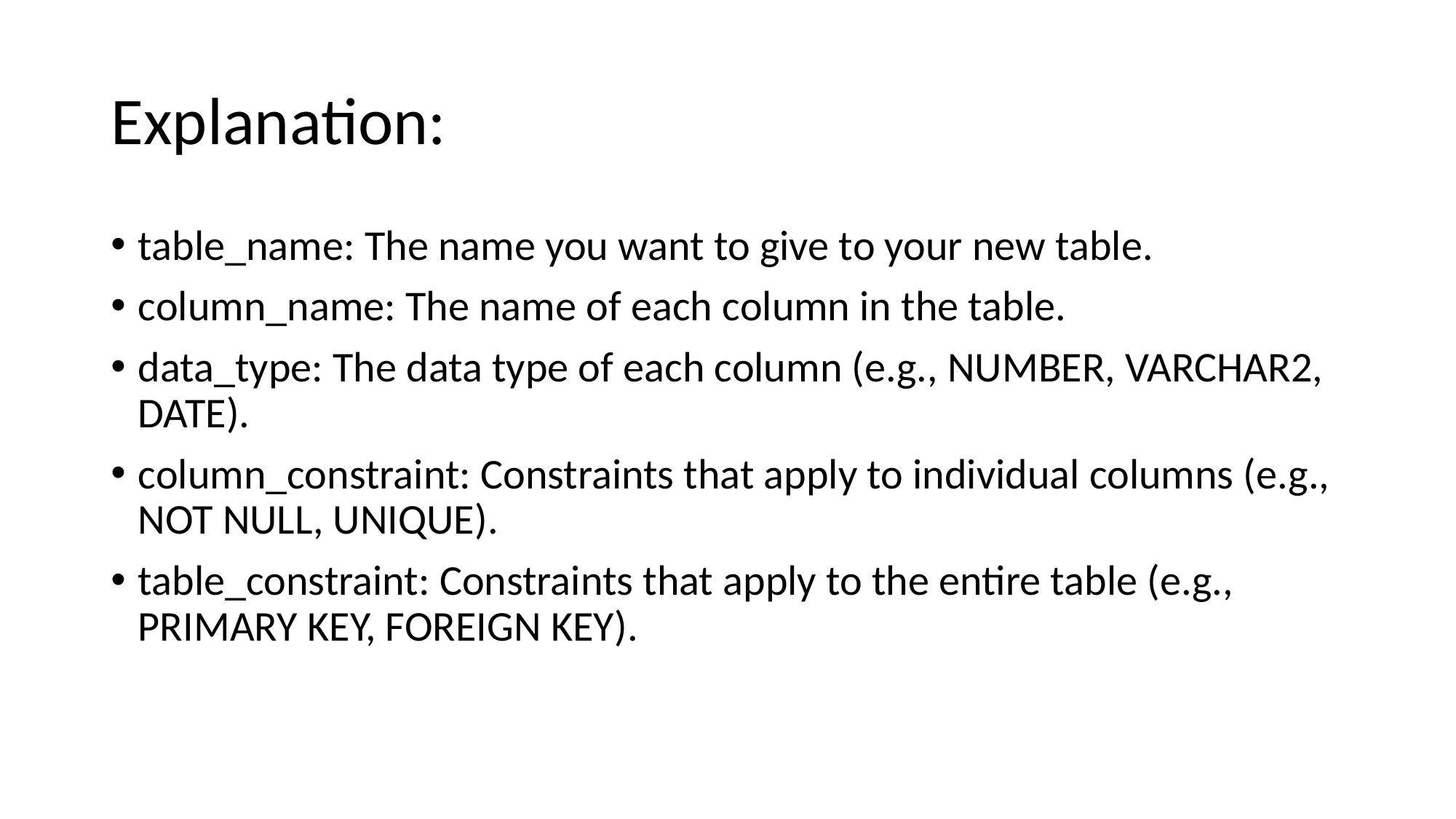

# Explanation:
table_name: The name you want to give to your new table.
column_name: The name of each column in the table.
data_type: The data type of each column (e.g., NUMBER, VARCHAR2, DATE).
column_constraint: Constraints that apply to individual columns (e.g., NOT NULL, UNIQUE).
table_constraint: Constraints that apply to the entire table (e.g., PRIMARY KEY, FOREIGN KEY).